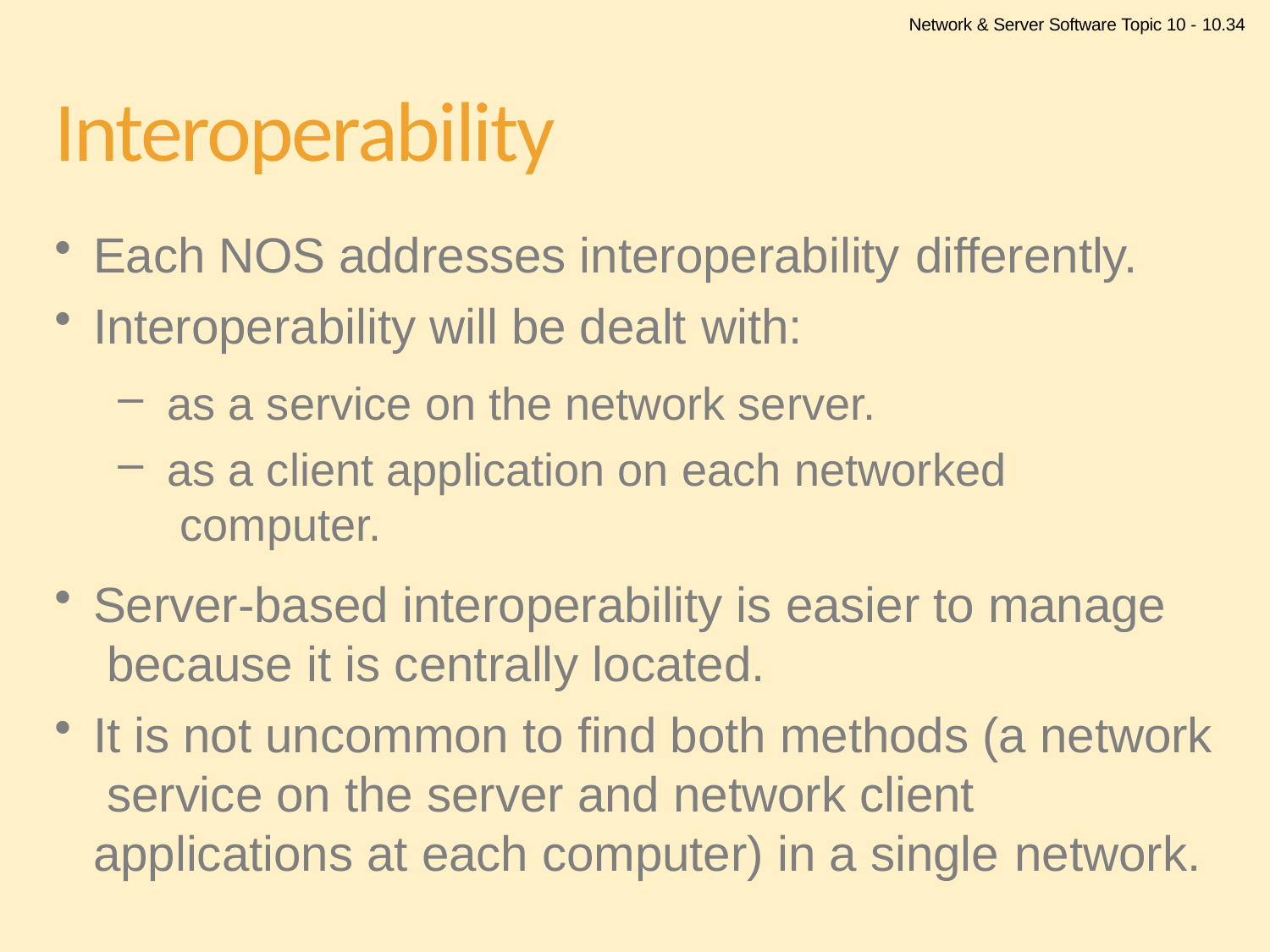

# Interoperability
Network & Server Software Topic 10 - 10.34

Each NOS addresses interoperability differently.
Interoperability will be dealt with:
as a service on the network server.
as a client application on each networked  computer.
Server-based interoperability is easier to manage  because it is centrally located.
It is not uncommon to find both methods (a network  service on the server and network client  applications at each computer) in a single network.